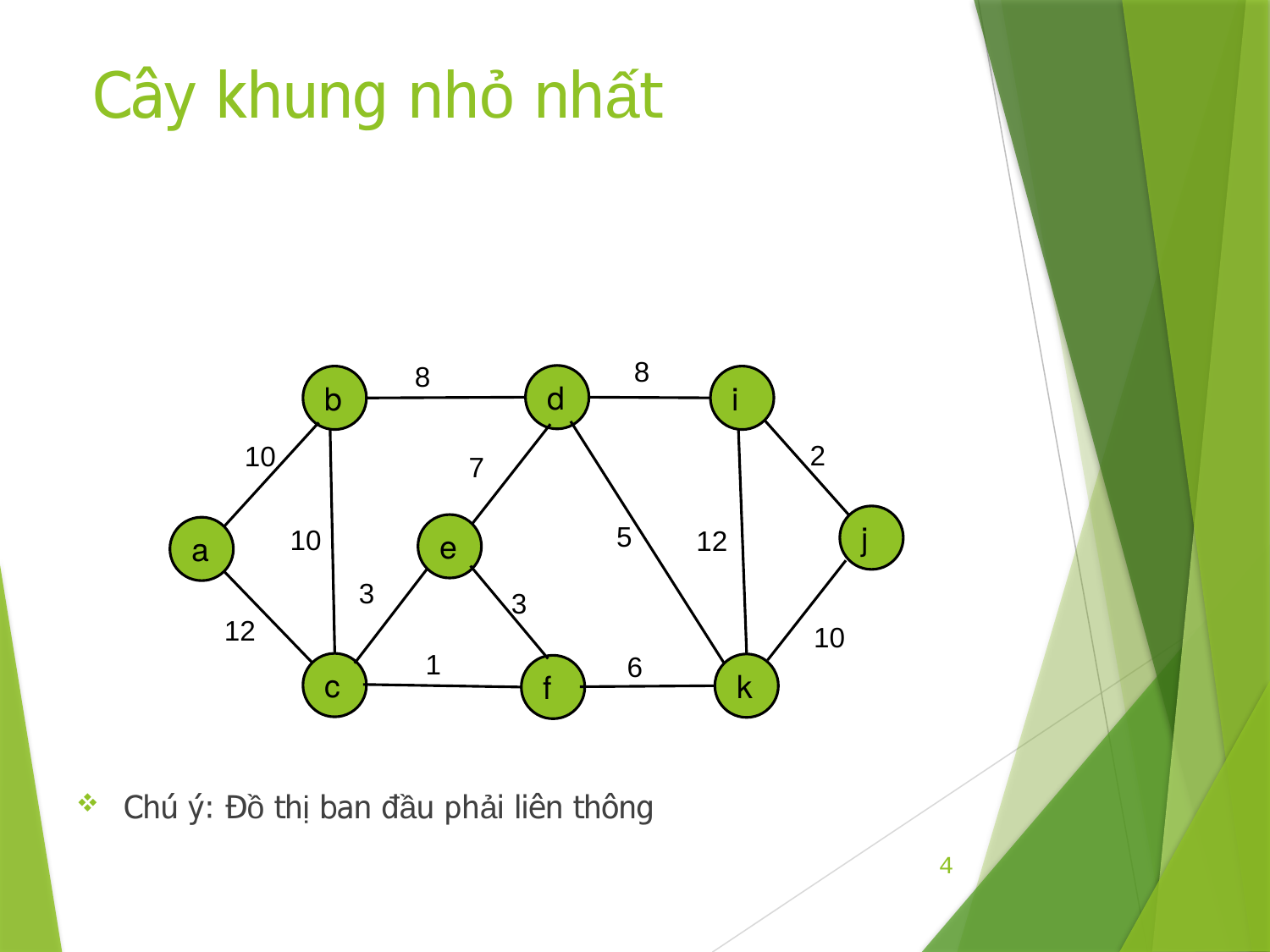

# Cây khung nhỏ nhất
8
8
d
b
i
2
10
7
j
5
e
10
12
a
3
3
12
10
1
6
c
k
f
Chú ý: Đồ thị ban đầu phải liên thông
4